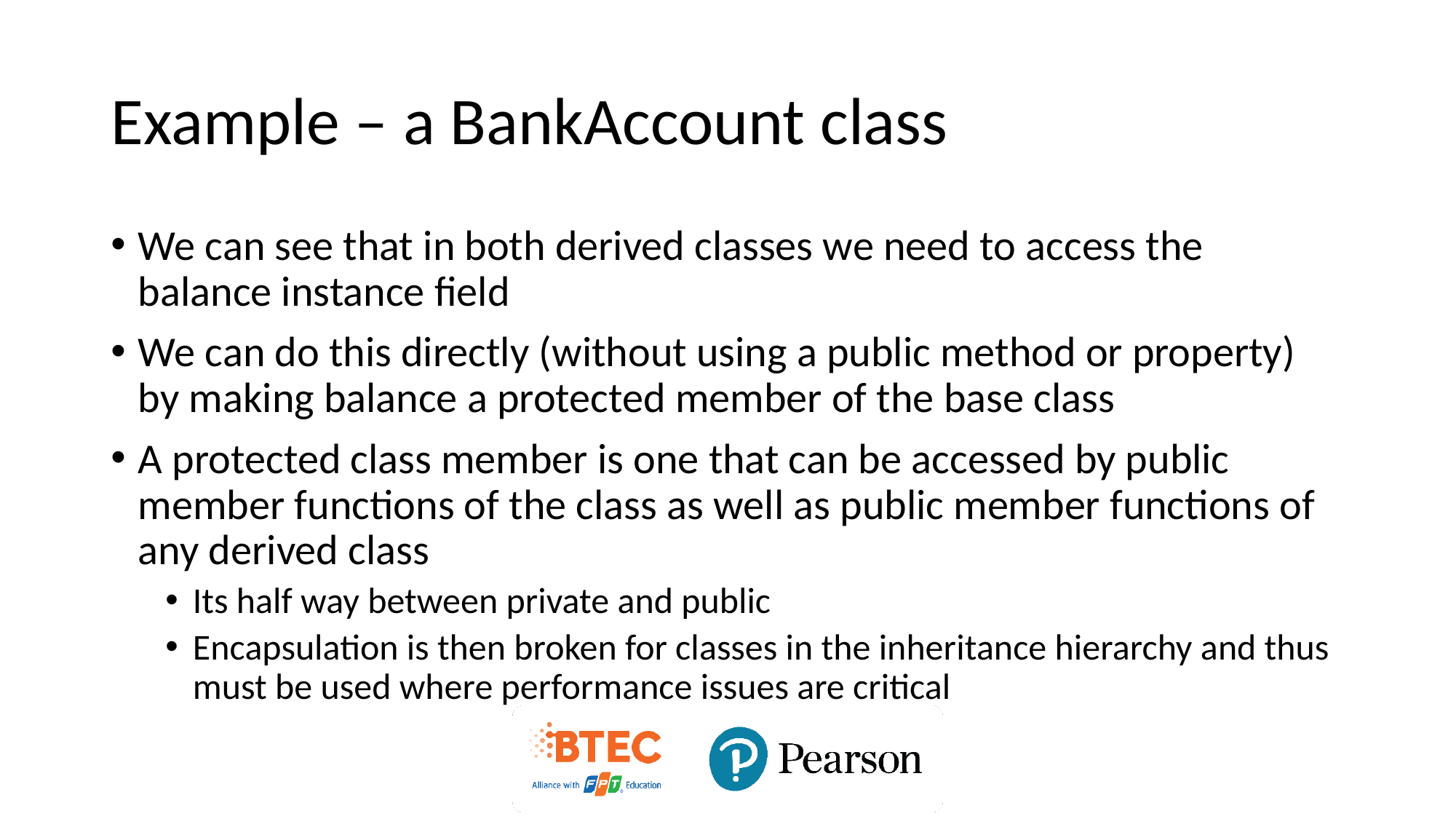

# Example – a BankAccount class
We can see that in both derived classes we need to access the balance instance field
We can do this directly (without using a public method or property) by making balance a protected member of the base class
A protected class member is one that can be accessed by public member functions of the class as well as public member functions of any derived class
Its half way between private and public
Encapsulation is then broken for classes in the inheritance hierarchy and thus must be used where performance issues are critical